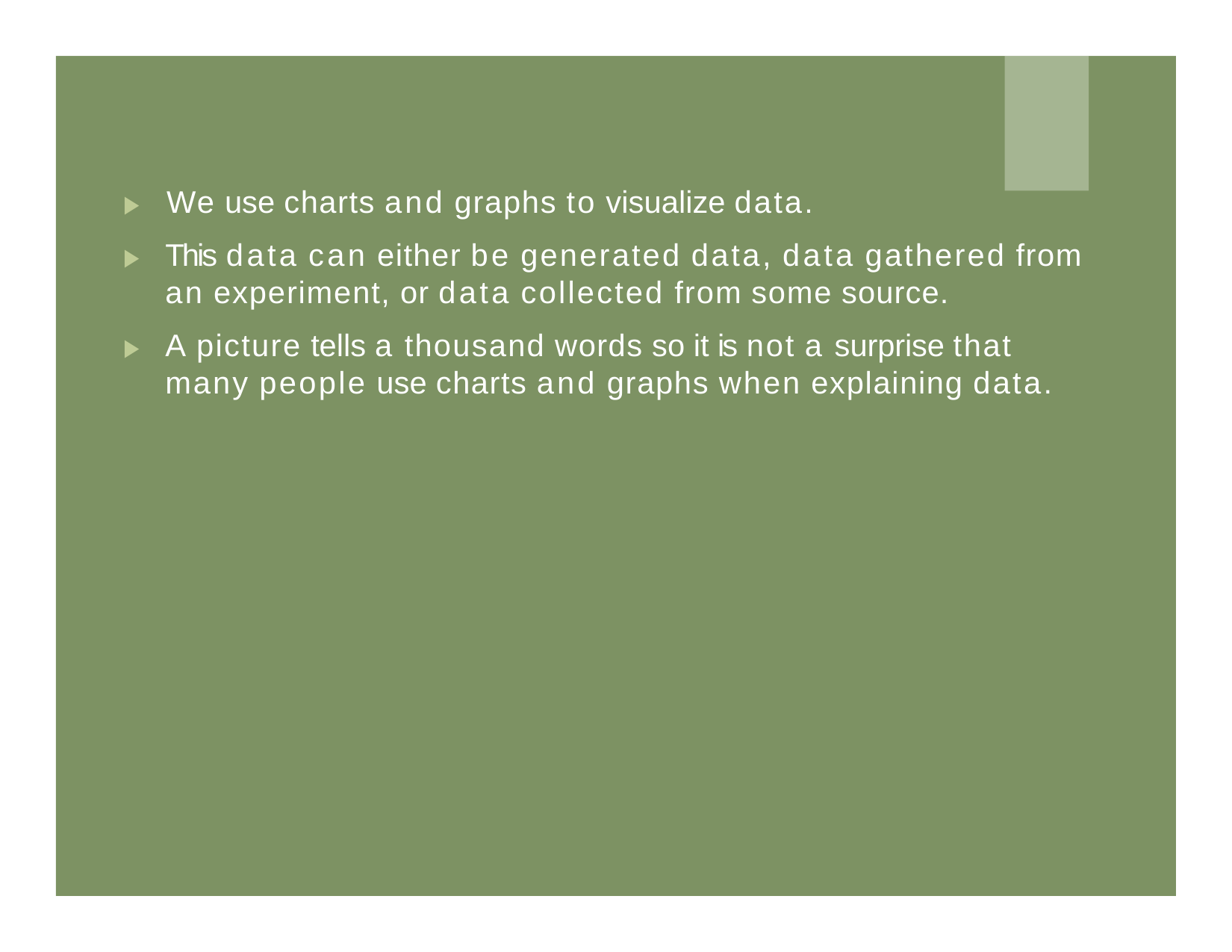

▶	We use charts and graphs to visualize data.
▶	This data can either be generated data, data gathered from an experiment, or data collected from some source.
▶	A picture tells a thousand words so it is not a surprise that many people use charts and graphs when explaining data.